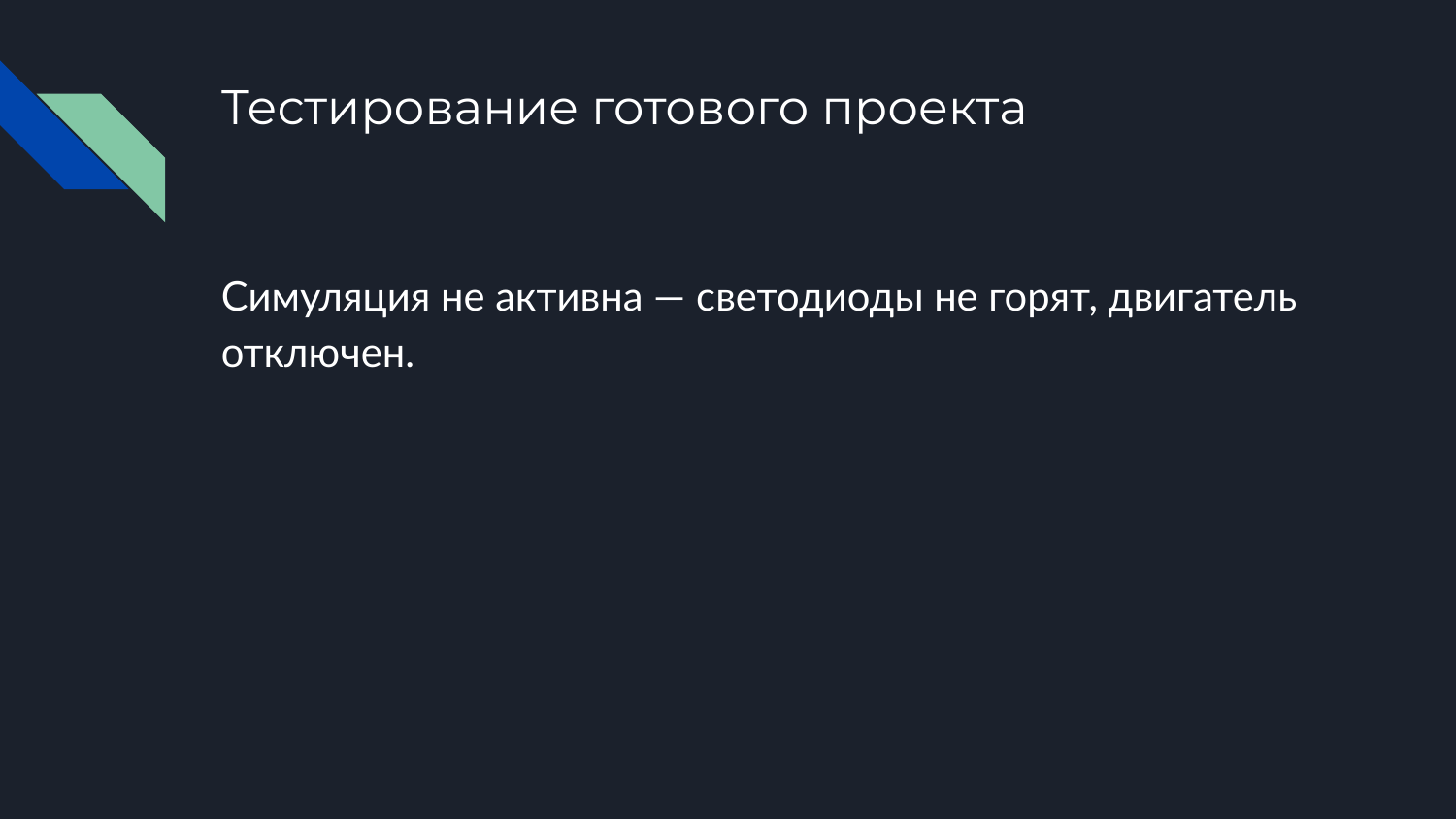

# Тестирование готового проекта
Симуляция не активна — светодиоды не горят, двигатель отключен.